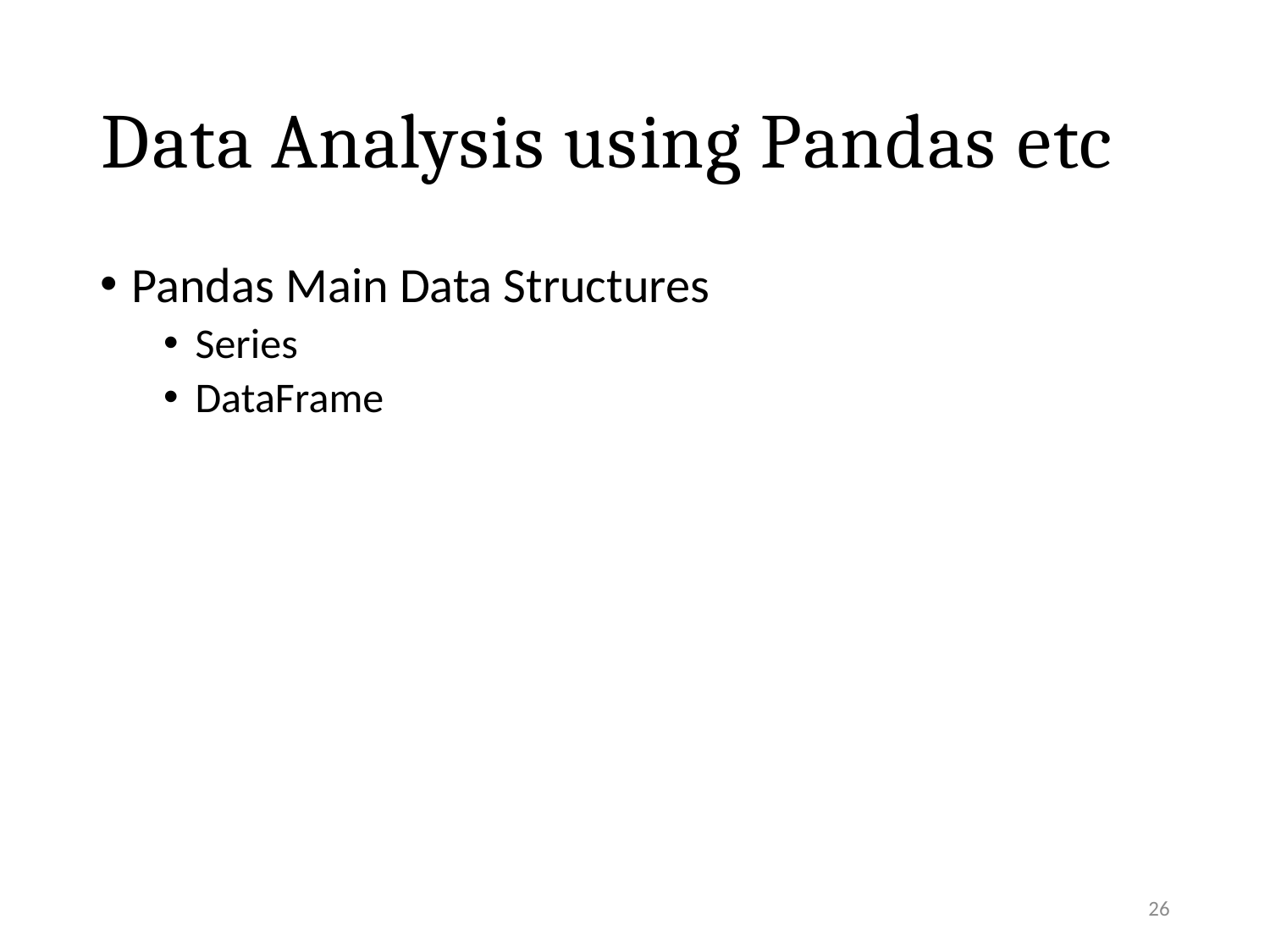

# Data Analysis using Pandas etc
Pandas Main Data Structures
Series
DataFrame
26